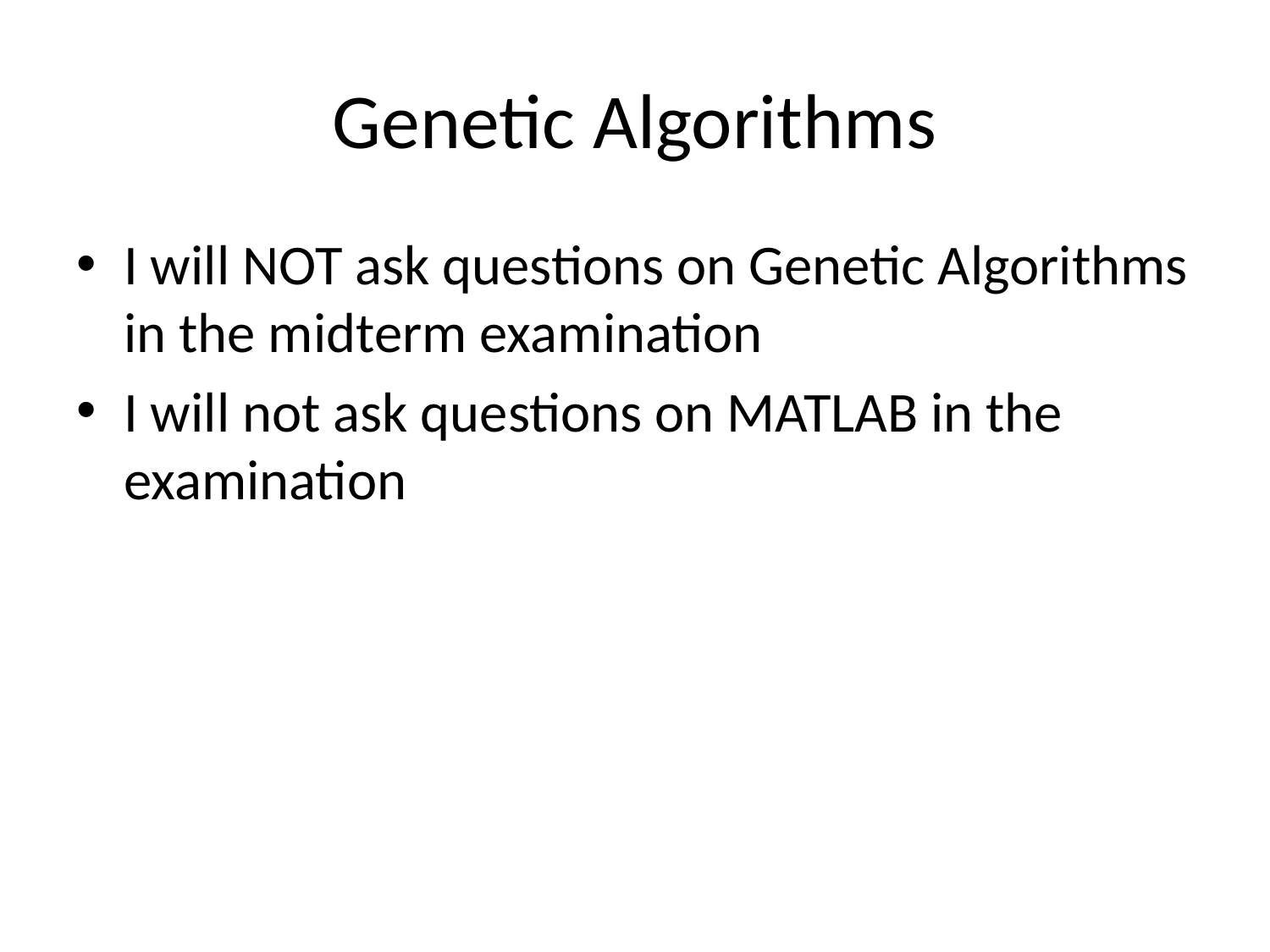

# Genetic Algorithms
I will NOT ask questions on Genetic Algorithms in the midterm examination
I will not ask questions on MATLAB in the examination